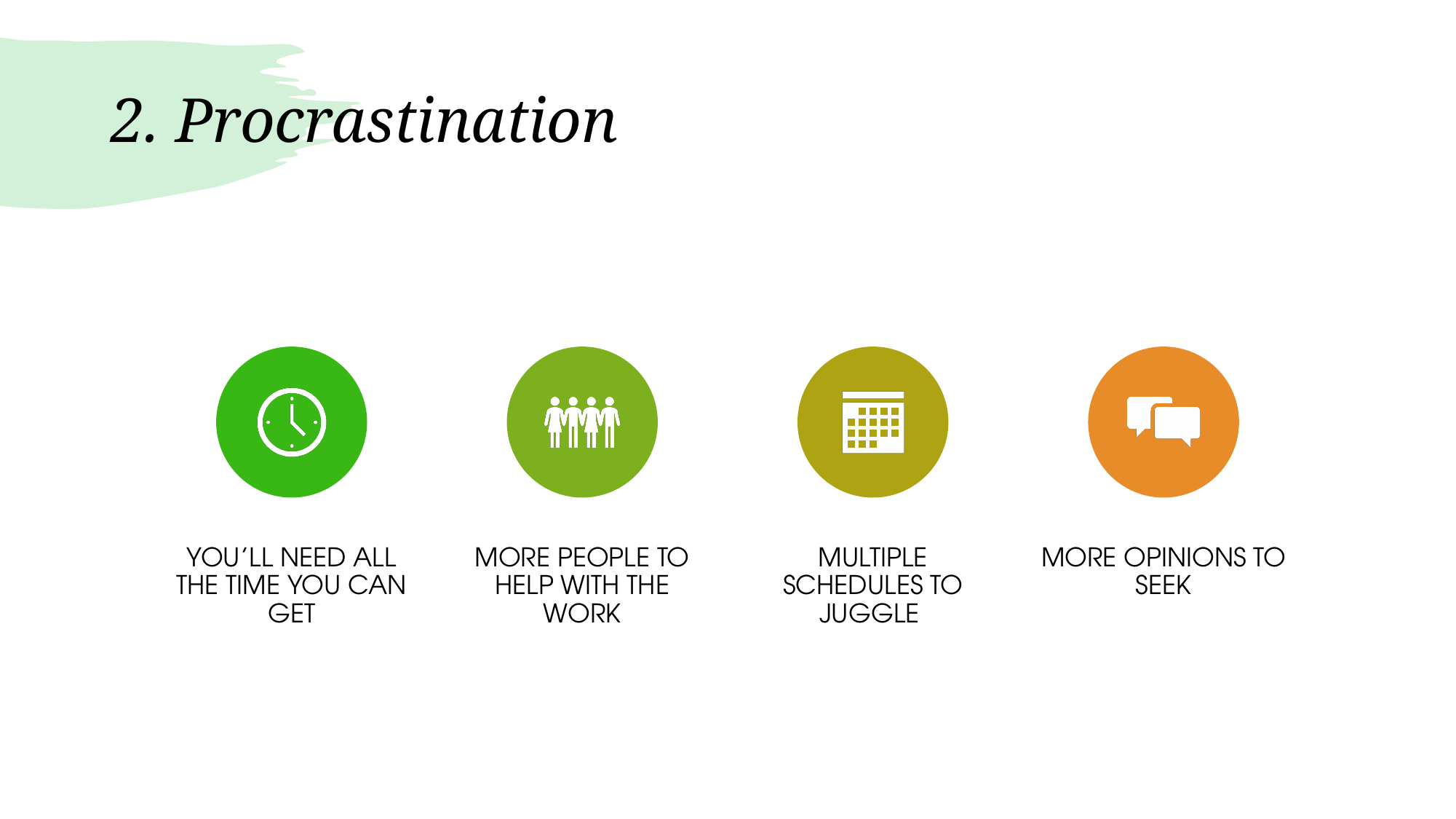

# 2. Procrastination
You’ll need all the time you can get
more people to help with the work
multiple schedules to juggle
more opinions to seek